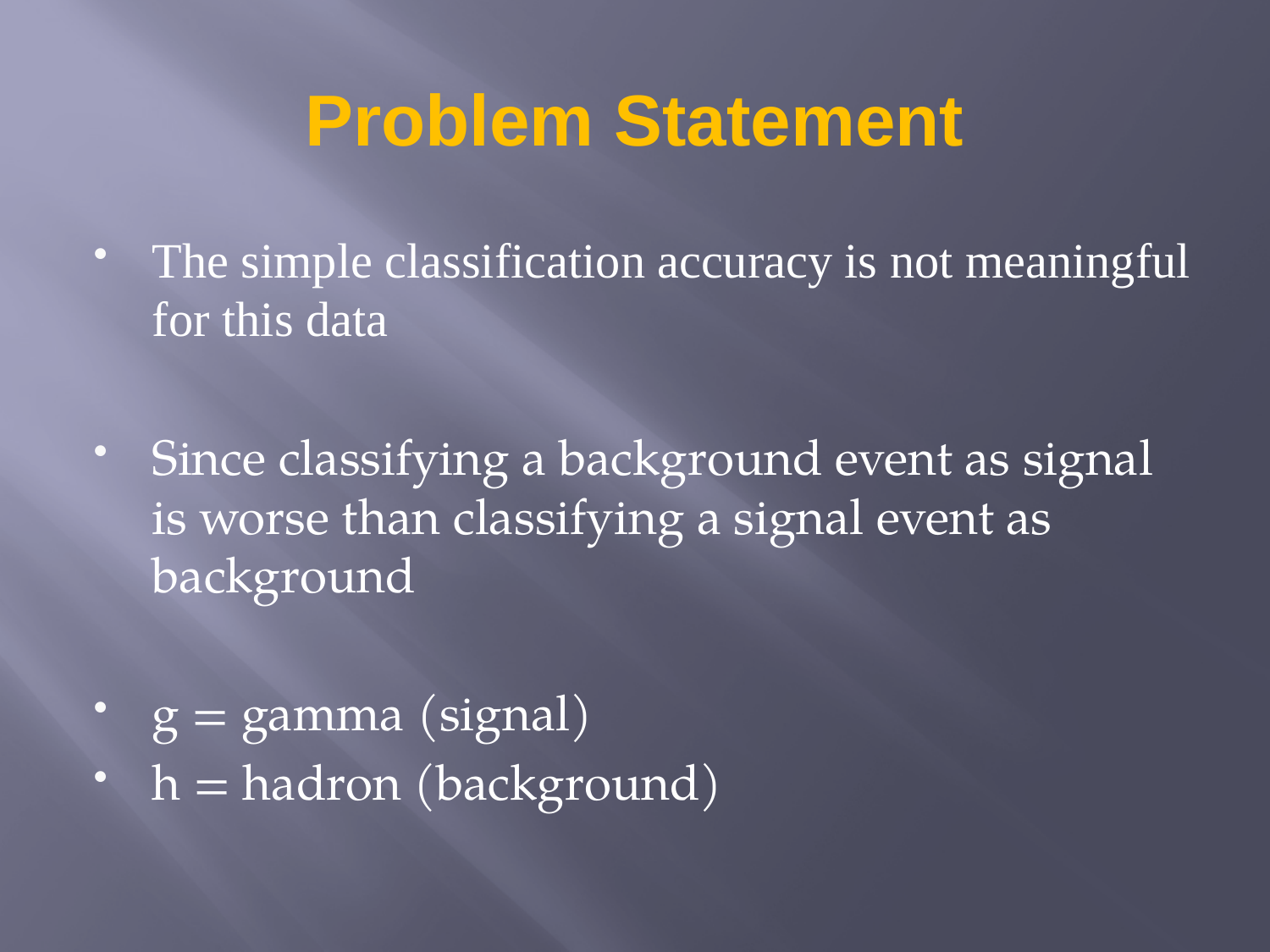

# Problem Statement
The simple classification accuracy is not meaningful for this data

Since classifying a background event as signal is worse than classifying a signal event as background

g = gamma (signal)
h = hadron (background)